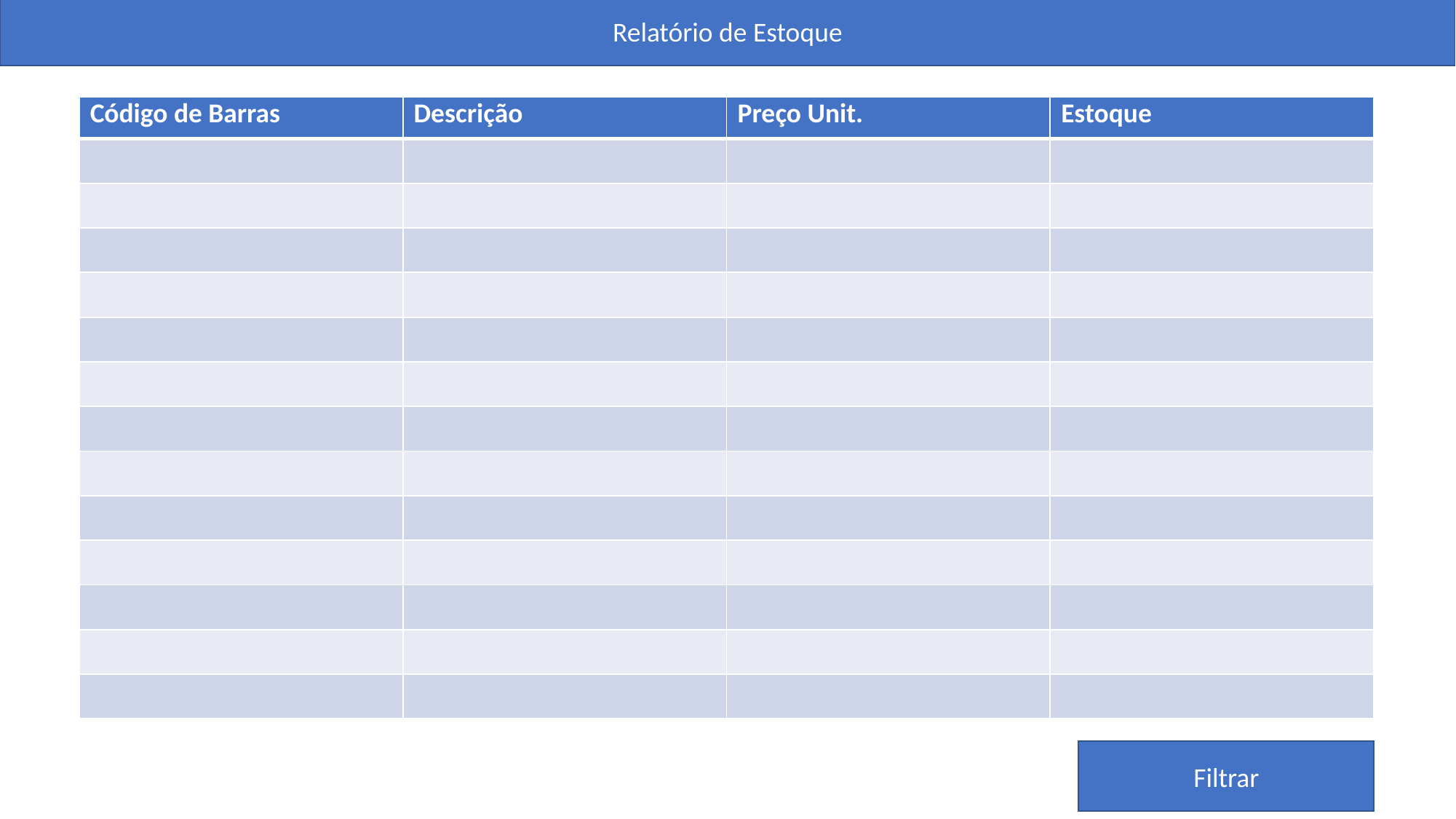

Relatório de Estoque
| Código de Barras | Descrição | Preço Unit. | Estoque |
| --- | --- | --- | --- |
|  |  |  |  |
|  |  |  |  |
|  |  |  |  |
|  |  |  |  |
|  |  |  |  |
|  |  |  |  |
|  |  |  |  |
|  |  |  |  |
|  |  |  |  |
|  |  |  |  |
|  |  |  |  |
|  |  |  |  |
|  |  |  |  |
Filtrar